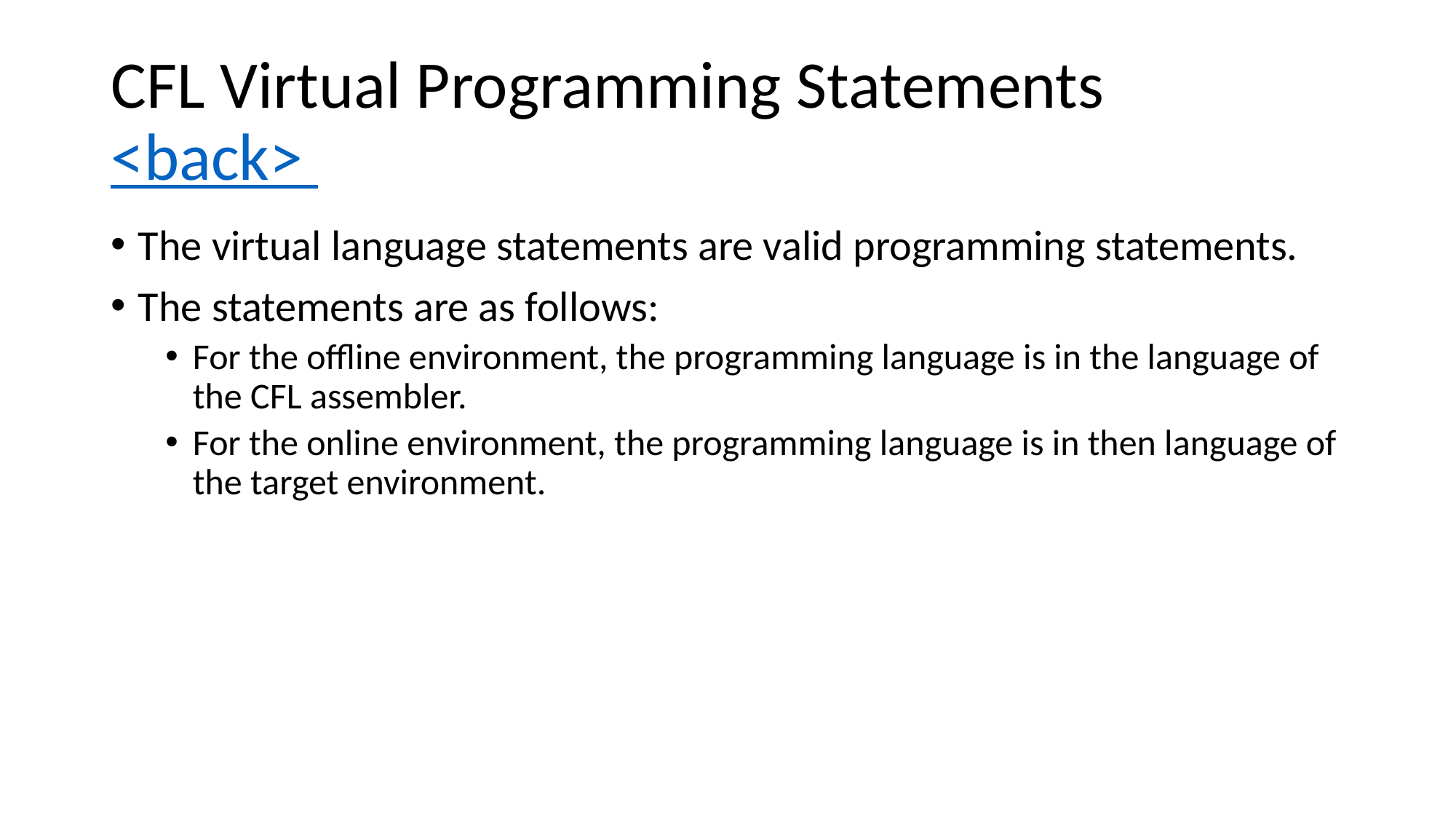

# CFL Virtual Programming Statements <back>
The virtual language statements are valid programming statements.
The statements are as follows:
For the offline environment, the programming language is in the language of the CFL assembler.
For the online environment, the programming language is in then language of the target environment.